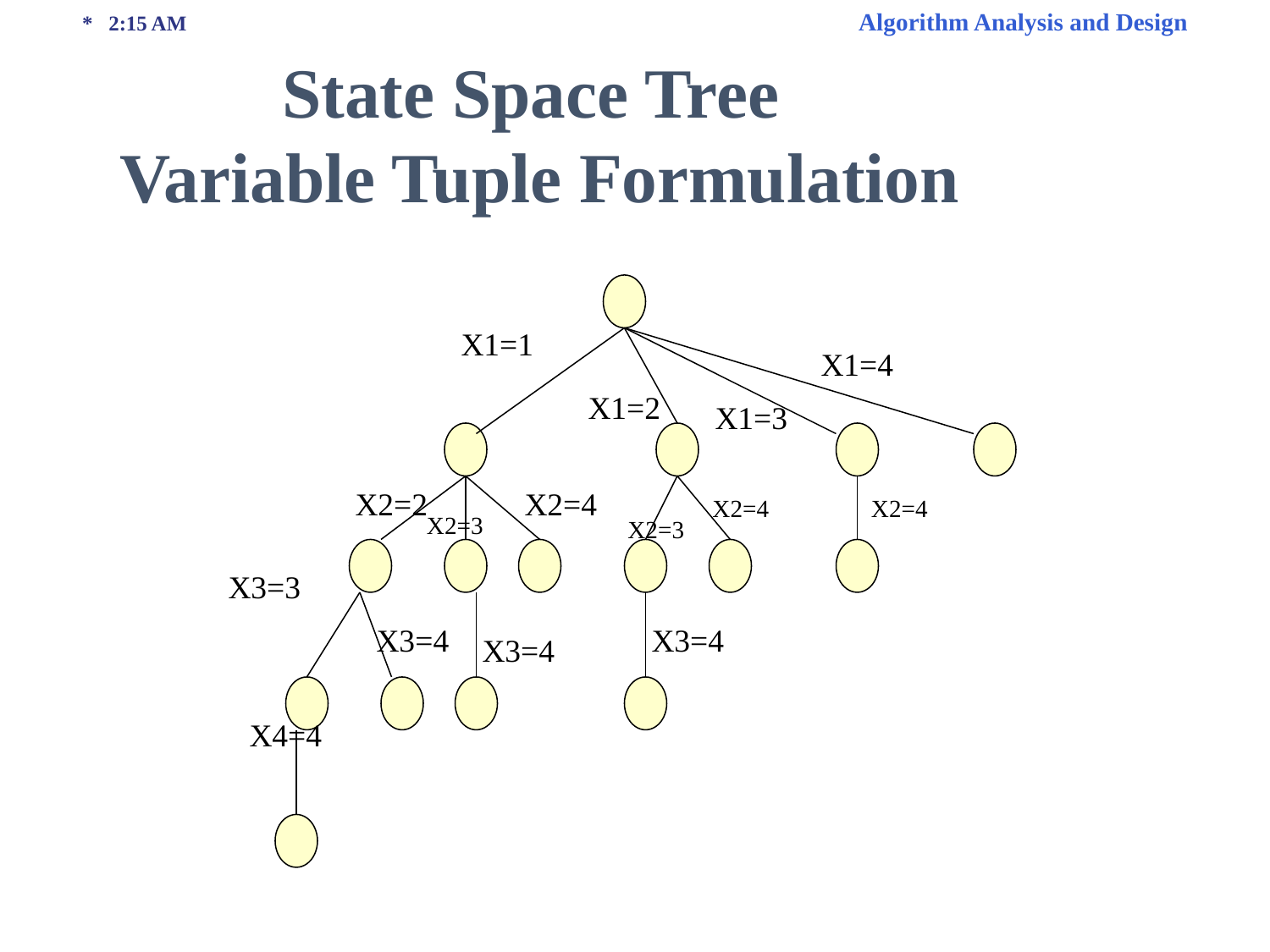

*   2:15 AM                                                                                                                               Algorithm Analysis and Design
State Space Tree
Variable Tuple Formulation

X1=1
X1=4
X1=2
X1=3

X2=2
X2=4
X2=4
X2=4
X2=3
X2=3

X3=3
X3=4
X3=4
X3=4

X4=4